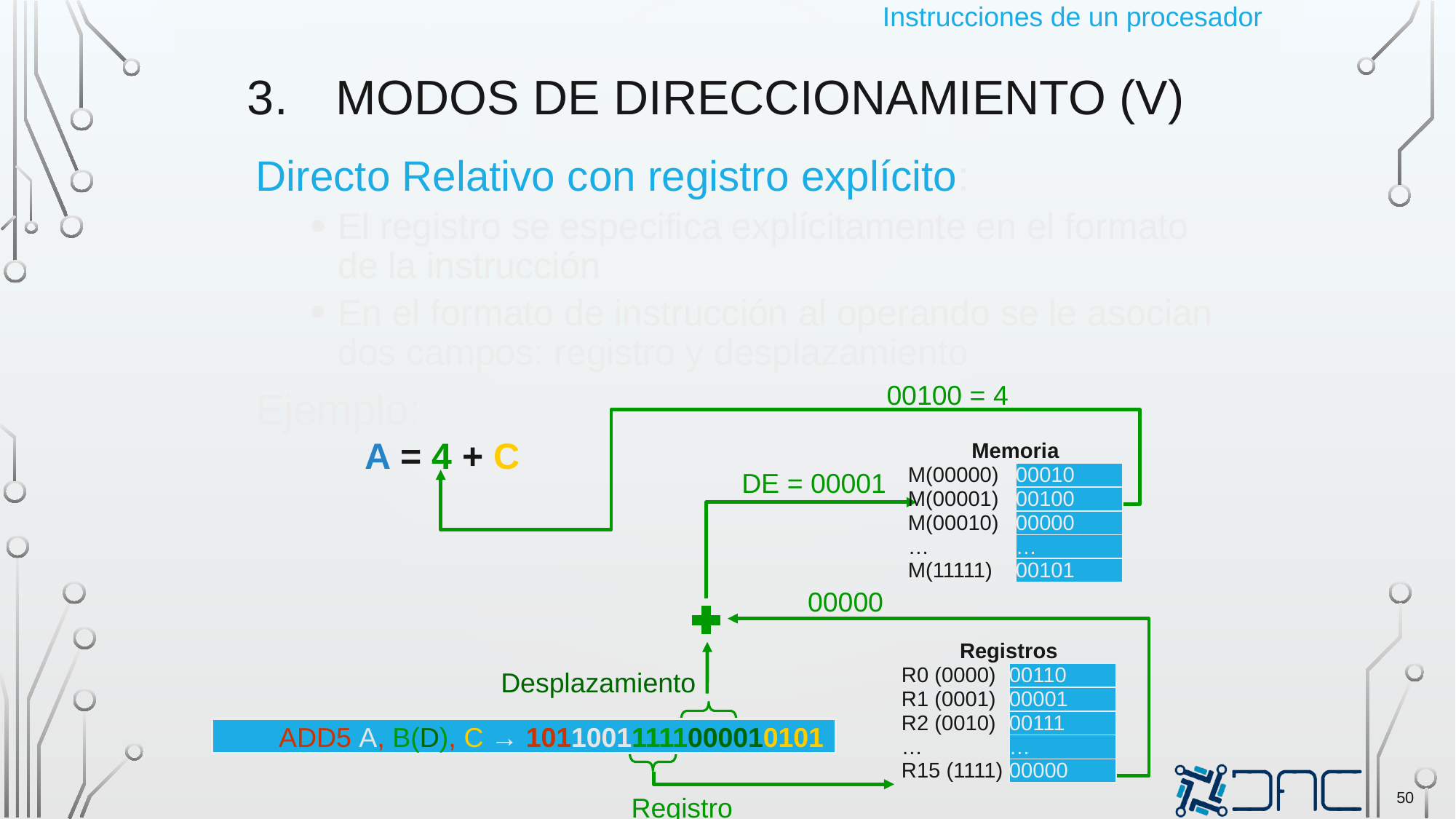

Instrucciones de un procesador
# Modos de direccionamiento (V)
Directo Relativo con registro explícito:
El registro se especifica explícitamente en el formato de la instrucción
En el formato de instrucción al operando se le asocian dos campos: registro y desplazamiento
Ejemplo:
A = 4 + C

00100 = 4

| Memoria |  |
| --- | --- |
| M(00000) | 00010 |
| M(00001) | 00100 |
| M(00010) | 00000 |
| … | … |
| M(11111) | 00101 |
DE = 00001

00000

| Registros |  |
| --- | --- |
| R0 (0000) | 00110 |
| R1 (0001) | 00001 |
| R2 (0010) | 00111 |
| … | … |
| R15 (1111) | 00000 |

Desplazamiento

ADD5 A, B(D), C → 10110011111000010101

50
Registro